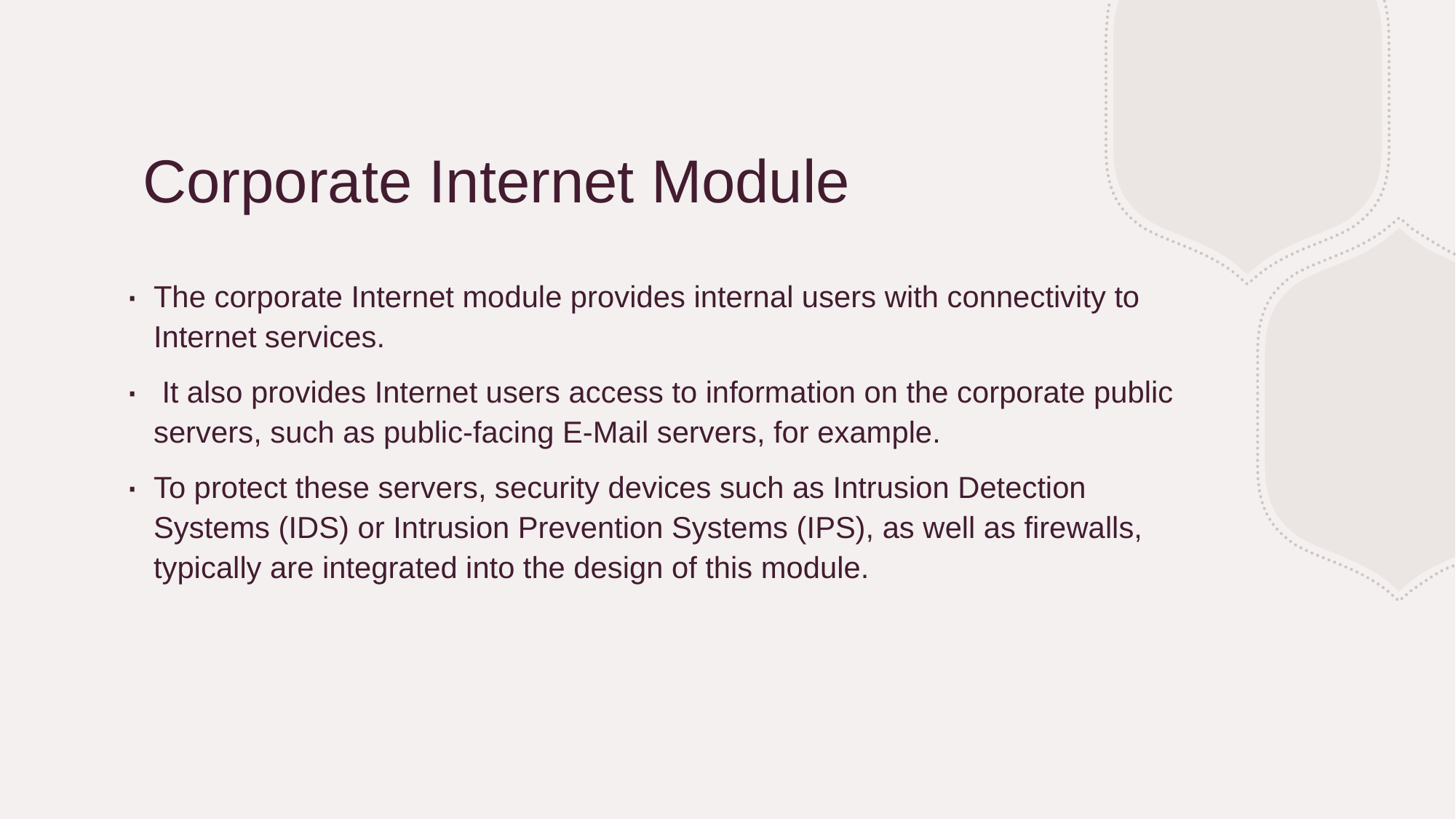

# Corporate Internet Module
The corporate Internet module provides internal users with connectivity to Internet services.
 It also provides Internet users access to information on the corporate public servers, such as public-facing E-Mail servers, for example.
To protect these servers, security devices such as Intrusion Detection Systems (IDS) or Intrusion Prevention Systems (IPS), as well as firewalls, typically are integrated into the design of this module.